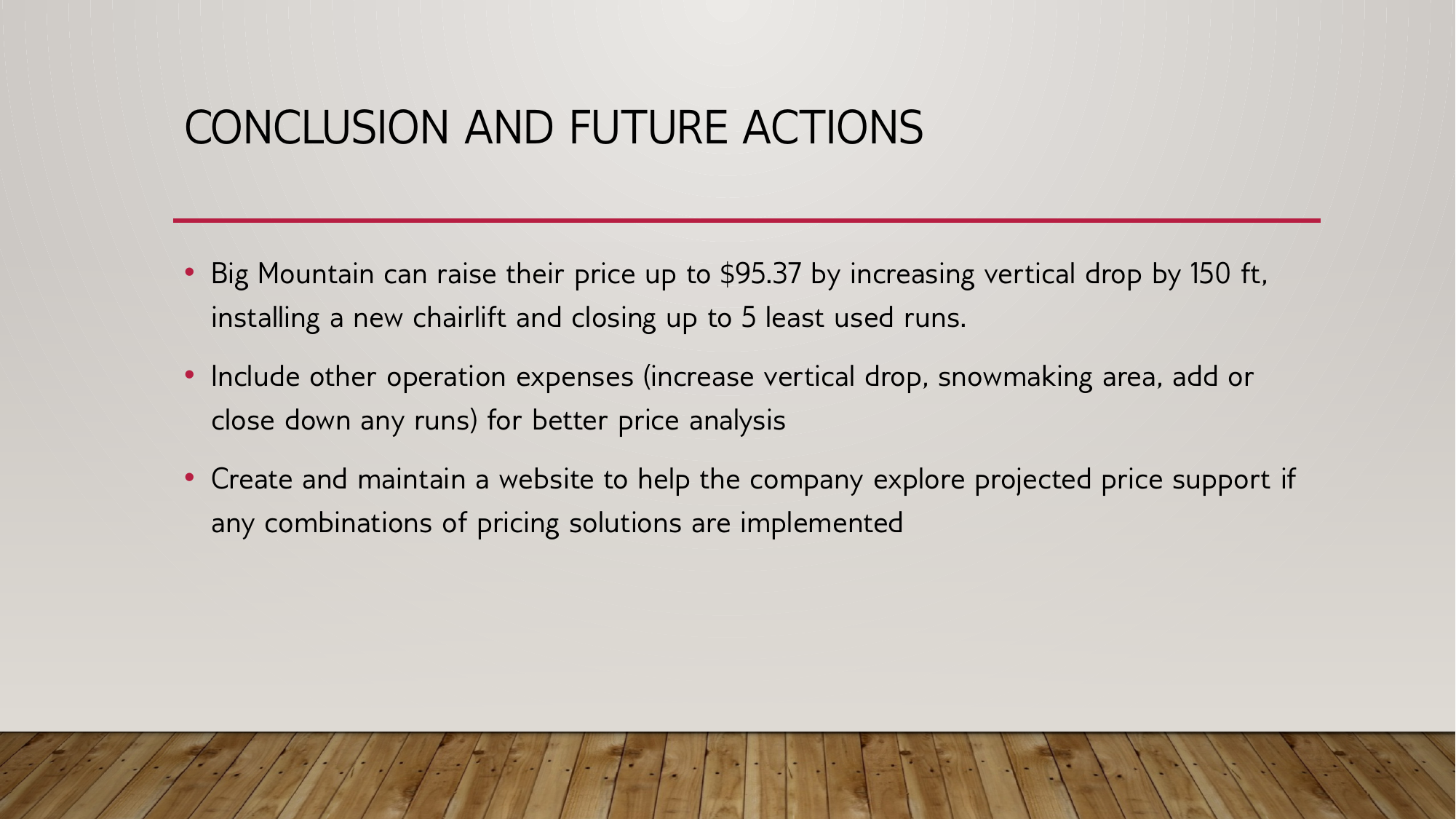

# Conclusion and future actions
Big Mountain can raise their price up to $95.37 by increasing vertical drop by 150 ft, installing a new chairlift and closing up to 5 least used runs.
Include other operation expenses (increase vertical drop, snowmaking area, add or close down any runs) for better price analysis
Create and maintain a website to help the company explore projected price support if any combinations of pricing solutions are implemented